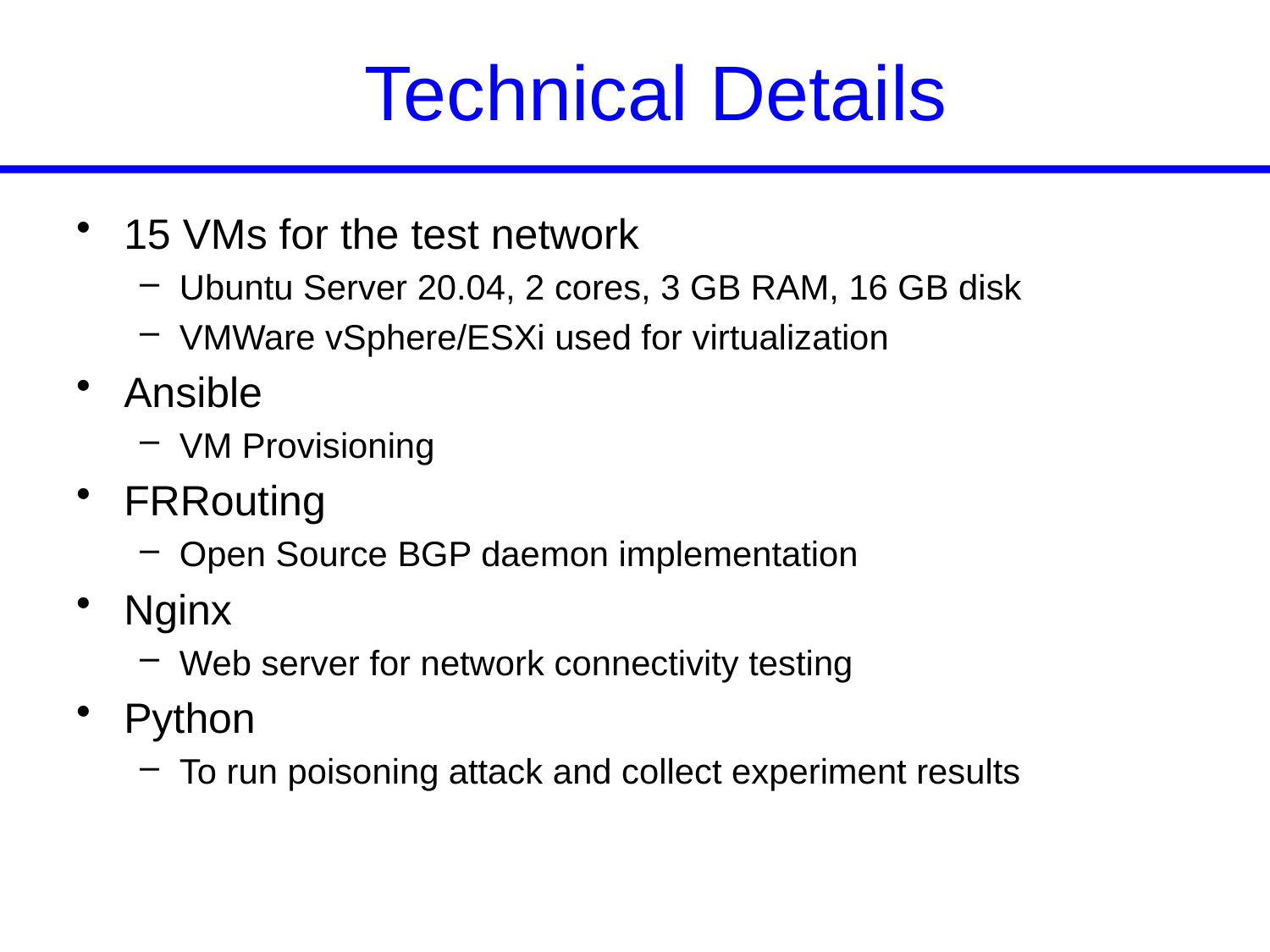

# Technical Details
15 VMs for the test network
Ubuntu Server 20.04, 2 cores, 3 GB RAM, 16 GB disk
VMWare vSphere/ESXi used for virtualization
Ansible
VM Provisioning
FRRouting
Open Source BGP daemon implementation
Nginx
Web server for network connectivity testing
Python
To run poisoning attack and collect experiment results